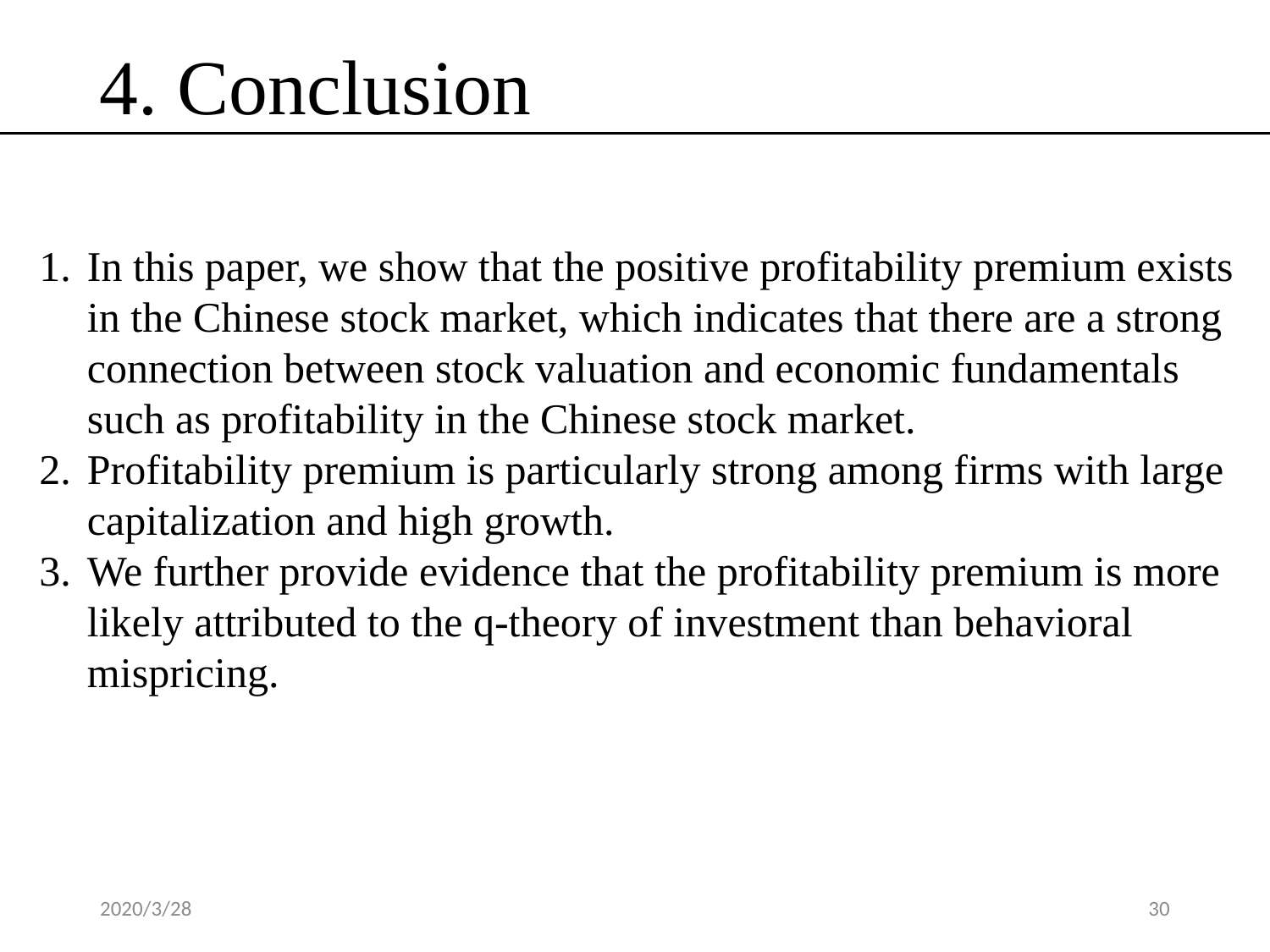

4. Conclusion

In this paper, we show that the positive profitability premium exists in the Chinese stock market, which indicates that there are a strong connection between stock valuation and economic fundamentals such as profitability in the Chinese stock market.
Profitability premium is particularly strong among firms with large capitalization and high growth.
We further provide evidence that the profitability premium is more likely attributed to the q-theory of investment than behavioral mispricing.
2020/3/28
30